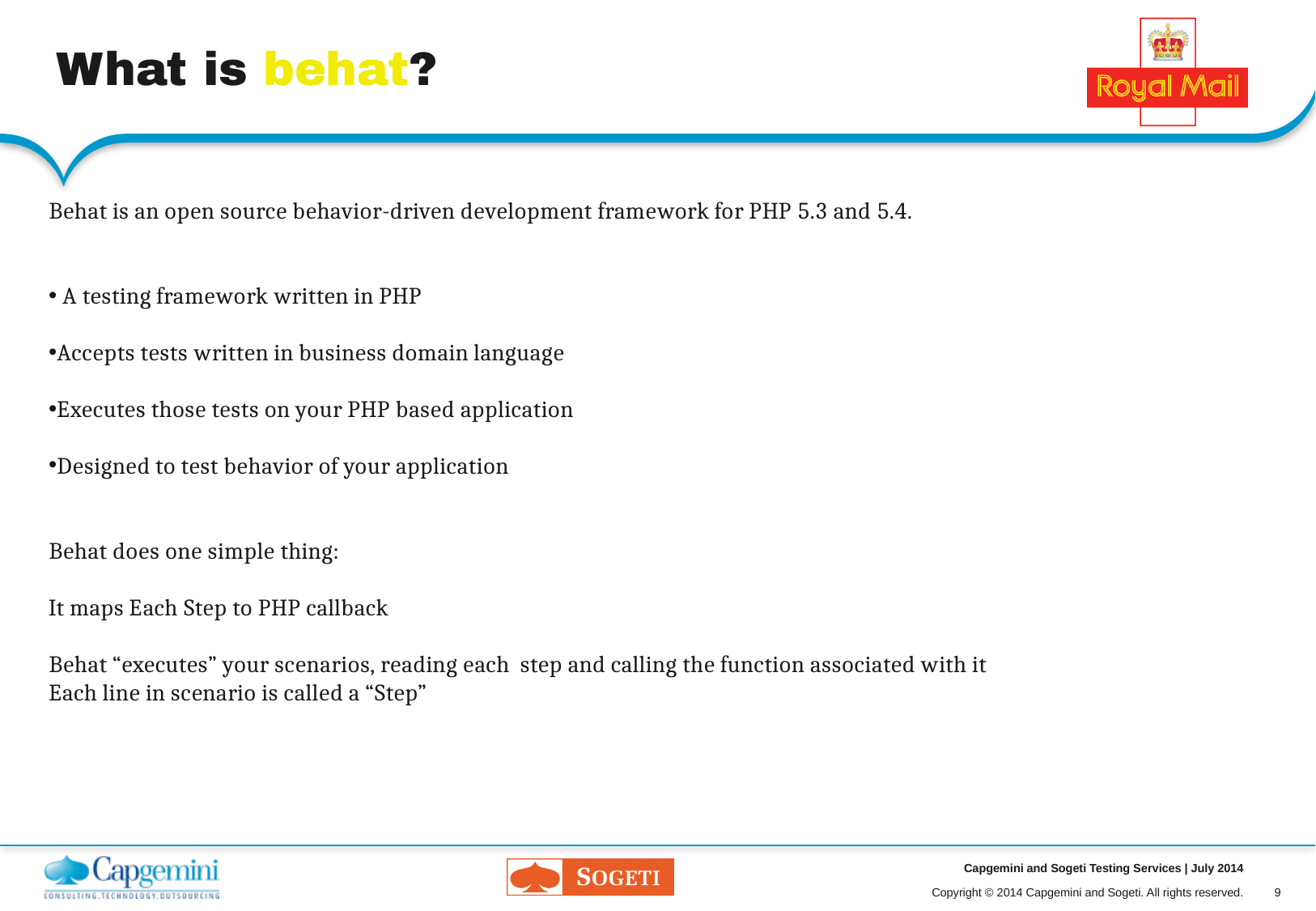

# What is behat?
Behat is an open source behavior-driven development framework for PHP 5.3 and 5.4.

 A testing framework written in PHP

Accepts tests written in business domain language

Executes those tests on your PHP based application

Designed to test behavior of your application

Behat does one simple thing:

It maps Each Step to PHP callback

Behat “executes” your scenarios, reading each  step and calling the function associated with it
Each line in scenario is called a “Step”